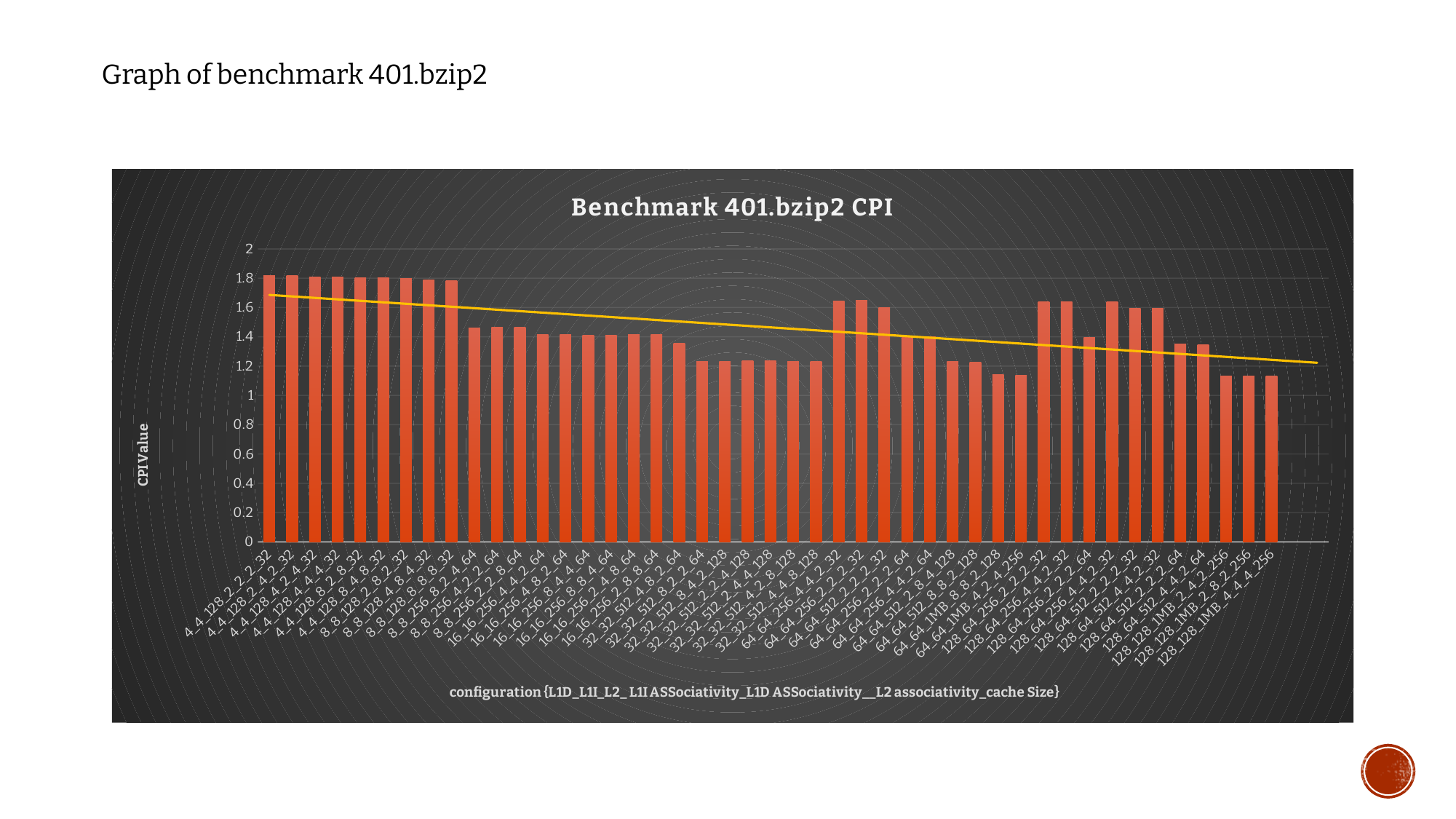

Graph of benchmark 401.bzip2

### Chart: Benchmark 401.bzip2 CPI

| Category |  |
|---|---|
| 4_4_128_2_2_2_32 | 1.8205 |
| 4_4_128_2_4_2_32 | 1.81926 |
| 4_4_128_4_2_4_32 | 1.8098 |
| 4_4_128_4_4_4_32 | 1.8085 |
| 4_4_128_8_2_8_32 | 1.8035 |
| 4_4_128_8_4_8_32 | 1.8022 |
| 8_8_128_2_8_2_32 | 1.7989 |
| 8_8_128_4_8_4_32 | 1.7903 |
| 8_8_128_8_8_8_32 | 1.7842 |
| 8_8_256_8_2_4_64 | 1.4616 |
| 8_8_256_4_2_2_64 | 1.4653 |
| 8_8_256_2_2_8_64 | 1.4647 |
| 16_16_256_4_4_2_64 | 1.4144 |
| 16_16_256_4_8_2_64 | 1.4144 |
| 16_16_256_8_4_4_64 | 1.41133 |
| 16_16_256_8_8_4_64 | 1.4113 |
| 16_16_256_2_4_8_64 | 1.4139 |
| 16_16_256_2_8_8_64 | 1.4139 |
| 32_32_512_4_8_2_64 | 1.3578 |
| 32_32_512_8_2_2_64 | 1.2345 |
| 32_32_512_8_4_2_128 | 1.2345 |
| 32_32_512_2_2_4_128 | 1.2361 |
| 32_32_512_2_4_4_128 | 1.2361 |
| 32_32_512_4_2_8_128 | 1.234 |
| 32_32_512_4_4_8_128 | 1.234 |
| 64_64_256_4_4_2_32 | 1.6459 |
| 64_64_256_2_2_2_32 | 1.648 |
| 64_64_512_2_2_2_32 | 1.599 |
| 64_64_256_2_2_2_64 | 1.404 |
| 64_64_256_4_4_2_64 | 1.402 |
| 64_64_512_2_8_4_128 | 1.2301 |
| 64_64_512_8_8_2_128 | 1.2287 |
| 64_64_1MB_8_8_2_128 | 1.1406 |
| 64_64_1MB_4_2_4_256 | 1.1378 |
| 128_64_256_2_2_2_32 | 1.6409 |
| 128_64_256_4_4_2_32 | 1.6379 |
| 128_64_256_2_2_2_64 | 1.396 |
| 128_64_256_4_4_2_32 | 1.6379 |
| 128_64_512_2_2_2_32 | 1.5941 |
| 128_64_512_4_4_2_32 | 1.5941 |
| 128_64_512_2_2_2_64 | 1.349 |
| 128_64_512_4_4_2_64 | 1.347 |
| 128_128_1MB_2_4_2_256 | 1.1341 |
| 128_128_1MB_2_8_2_256 | 1.1341 |
| 128_128_1MB_4_4_4_256 | 1.1317 |